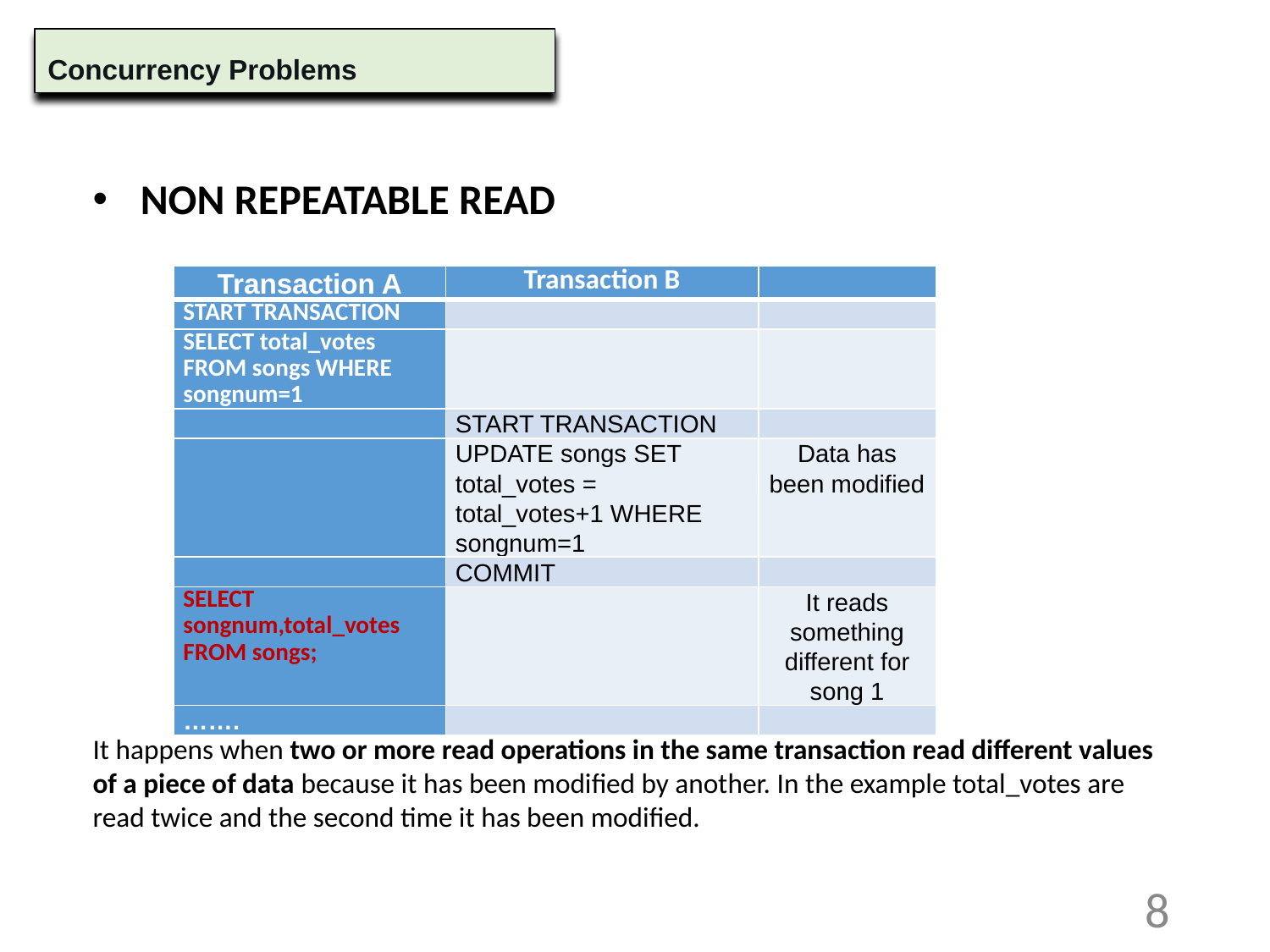

Concurrency Problems
NON REPEATABLE READ

It happens when two or more read operations in the same transaction read different values of a piece of data because it has been modified by another. In the example total_votes are read twice and the second time it has been modified.
| Transaction A | Transaction B |  |
| --- | --- | --- |
| START TRANSACTION |  |  |
| SELECT total\_votes FROM songs WHERE songnum=1 |  |  |
|  | START TRANSACTION |  |
|  | UPDATE songs SET total\_votes = total\_votes+1 WHERE songnum=1 | Data has been modified |
|  | COMMIT |  |
| SELECT songnum,total\_votes FROM songs; |  | It reads something different for song 1 |
| ……. |  |  |
8